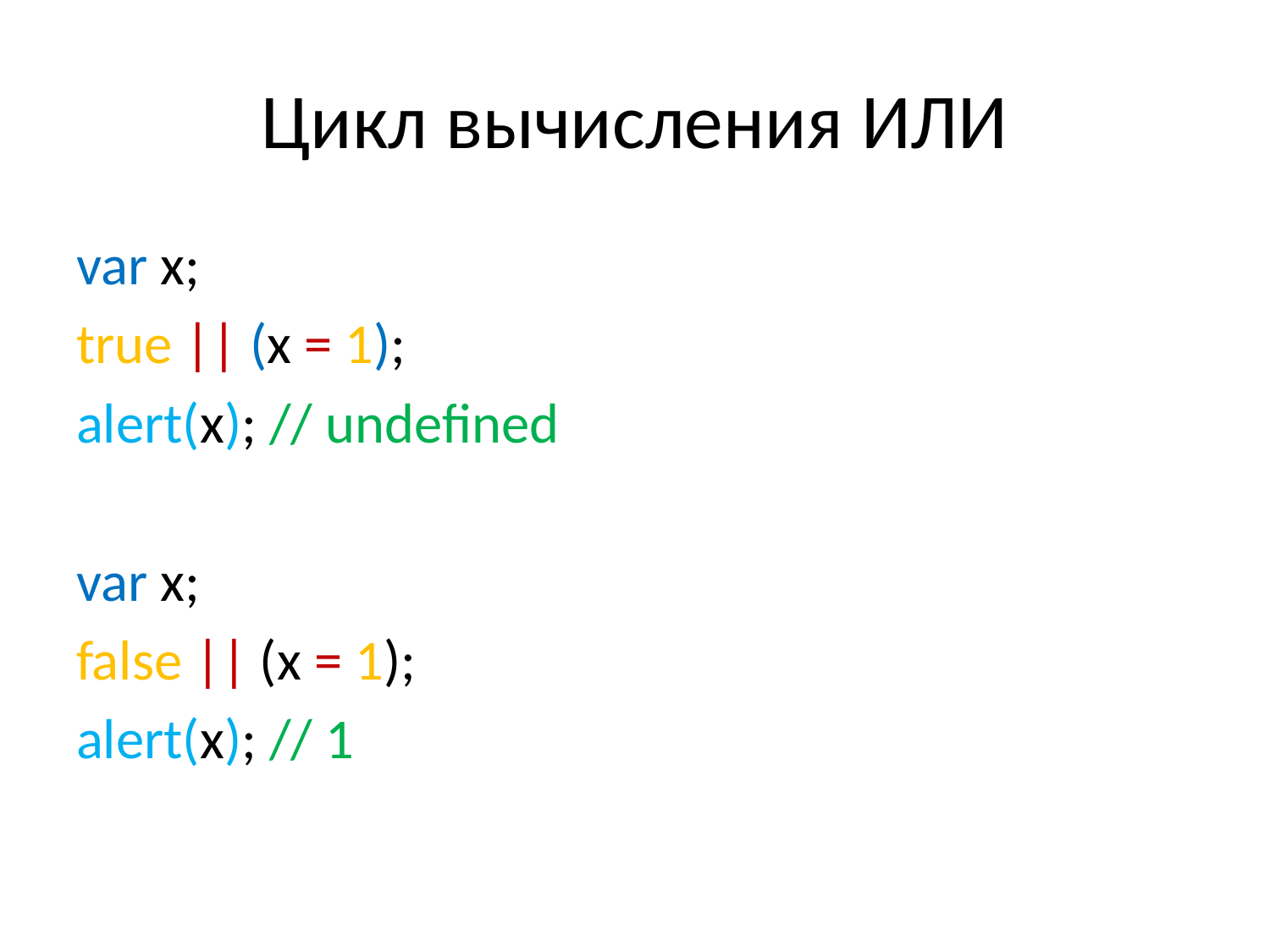

# Цикл вычисления ИЛИ
var x;
true || (x = 1);
alert(x); // undefined

var x;
false || (x = 1);
alert(x); // 1